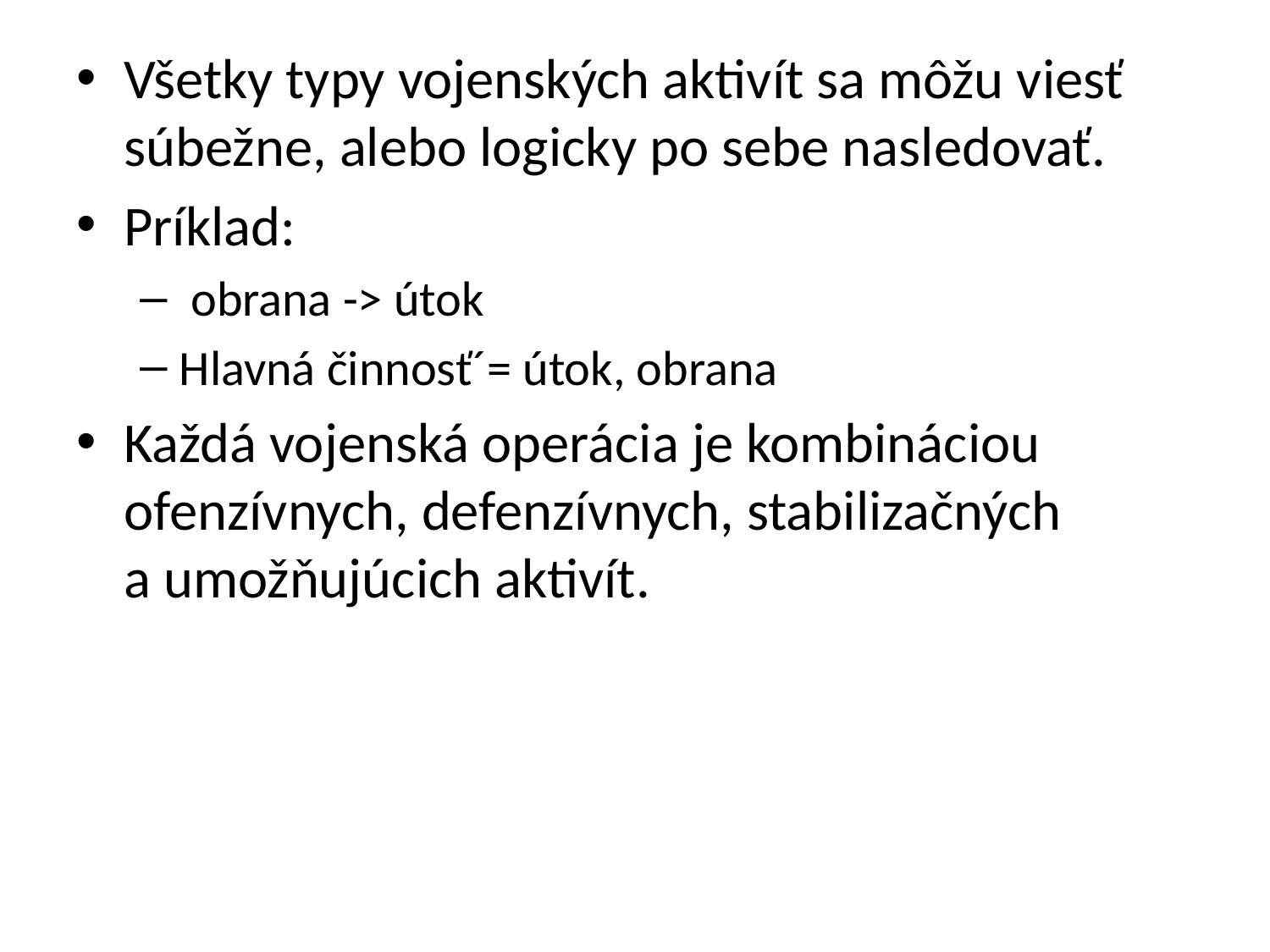

Všetky typy vojenských aktivít sa môžu viesť súbežne, alebo logicky po sebe nasledovať.
Príklad:
 obrana -> útok
Hlavná činnosť´= útok, obrana
Každá vojenská operácia je kombináciou ofenzívnych, defenzívnych, stabilizačných a umožňujúcich aktivít.